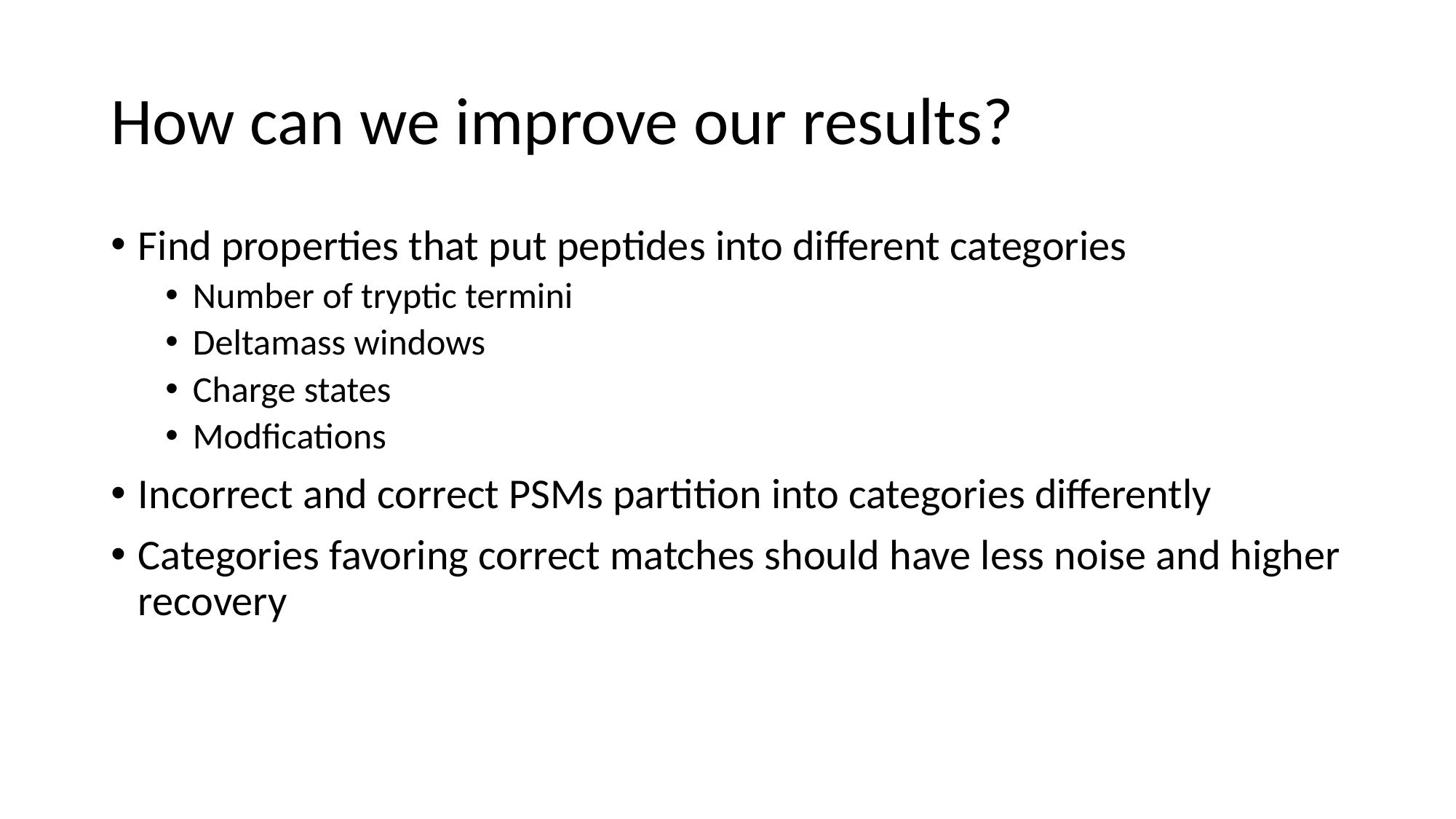

# How can we improve our results?
Find properties that put peptides into different categories
Number of tryptic termini
Deltamass windows
Charge states
Modfications
Incorrect and correct PSMs partition into categories differently
Categories favoring correct matches should have less noise and higher recovery